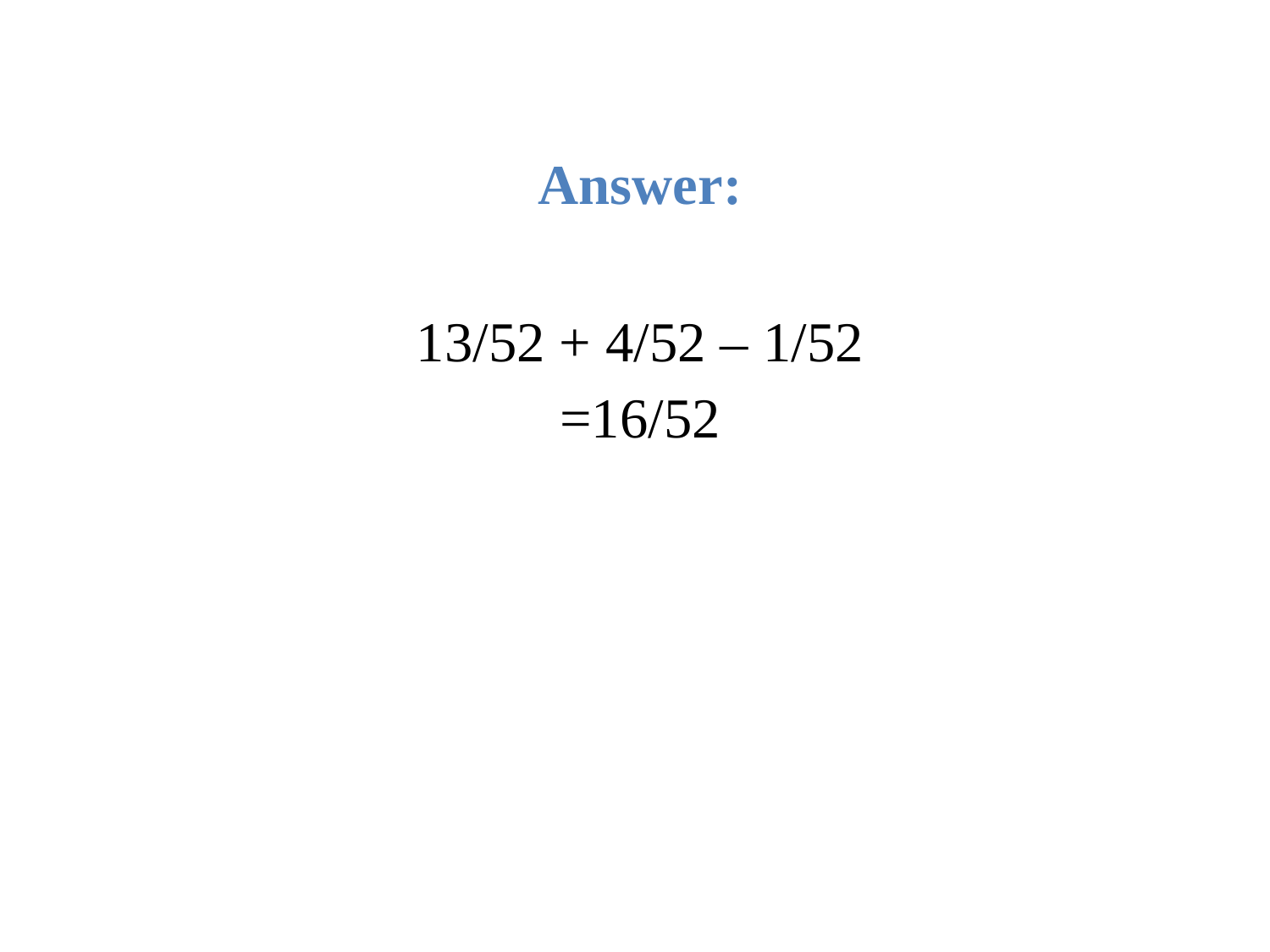

Answer:

13/52 + 4/52 – 1/52
=16/52